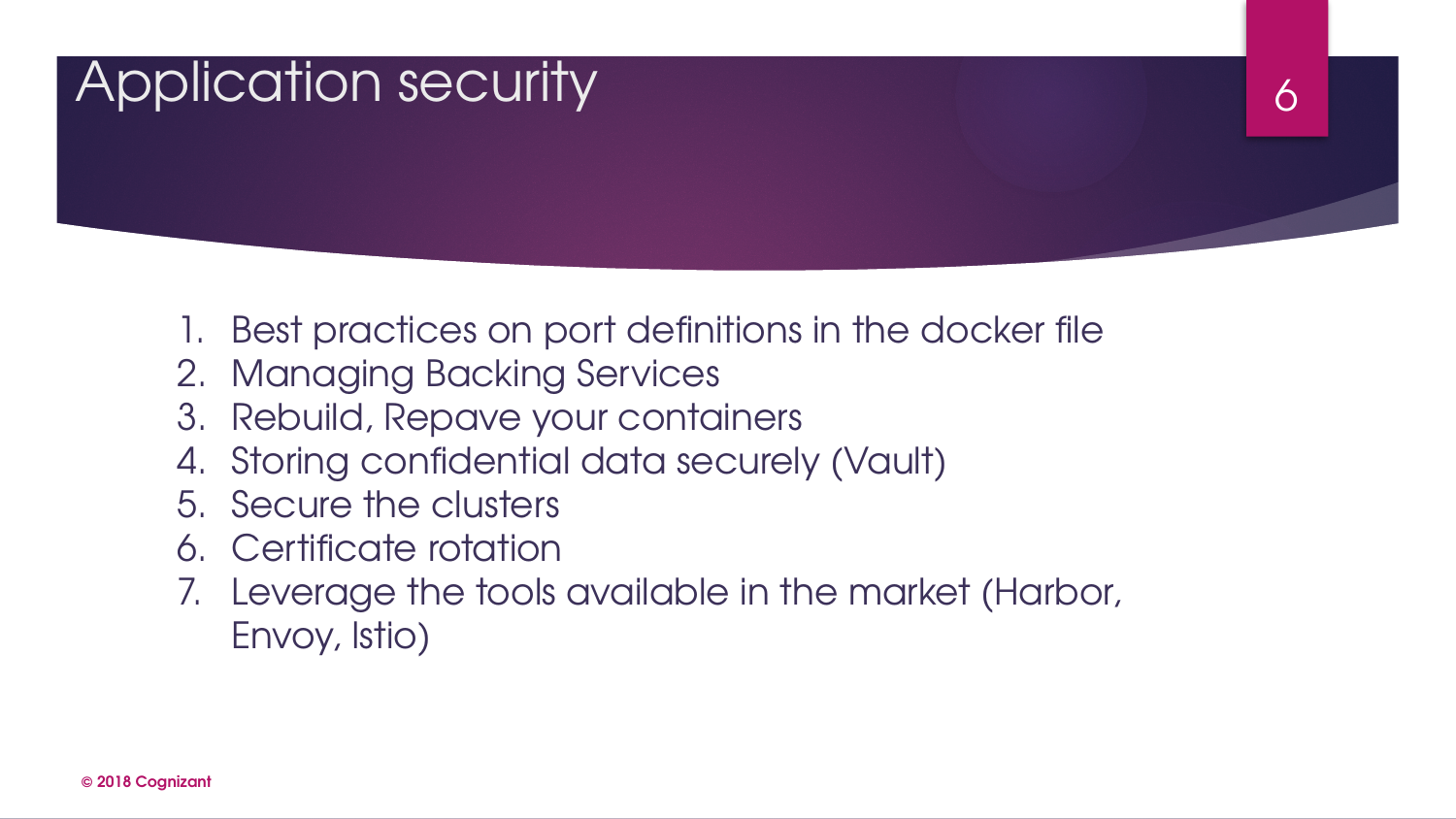

6
# Application security
Best practices on port definitions in the docker file
Managing Backing Services
Rebuild, Repave your containers
Storing confidential data securely (Vault)
Secure the clusters
Certificate rotation
Leverage the tools available in the market (Harbor, Envoy, Istio)

© 2018 Cognizant